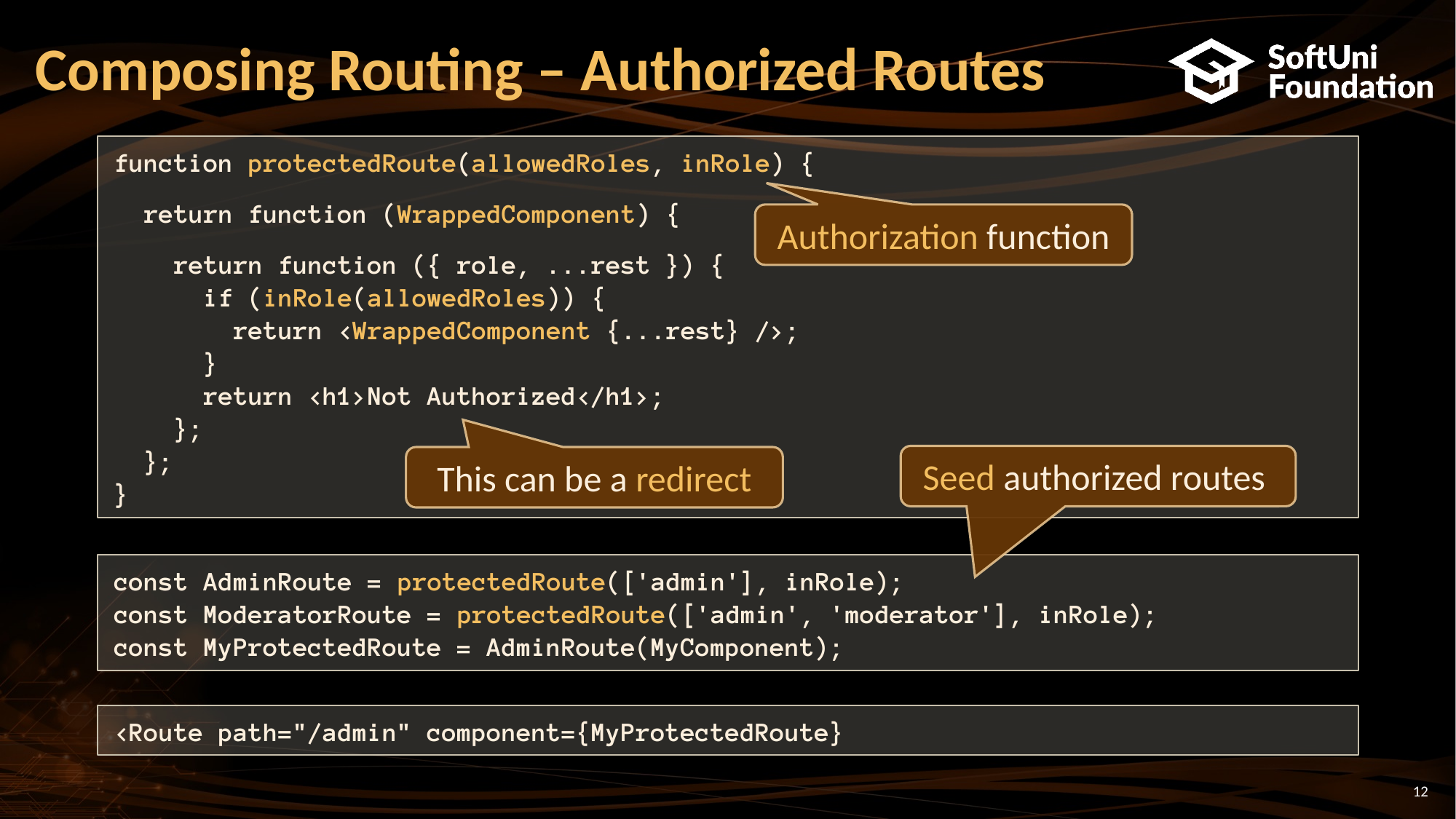

# Composing Routing – Authorized Routes
function protectedRoute(allowedRoles, inRole) {
  return function (WrappedComponent) {
    return function ({ role, ...rest }) {
      if (inRole(allowedRoles)) {
        return <WrappedComponent {...rest} />;
      }
      return <h1>Not Authorized</h1>;
    };
  };
}
Authorization function
Seed authorized routes
This can be a redirect
const AdminRoute = protectedRoute(['admin'], inRole);
const ModeratorRoute = protectedRoute(['admin', 'moderator'], inRole);
const MyProtectedRoute = AdminRoute(MyComponent);
<Route path="/admin" component={MyProtectedRoute}
12